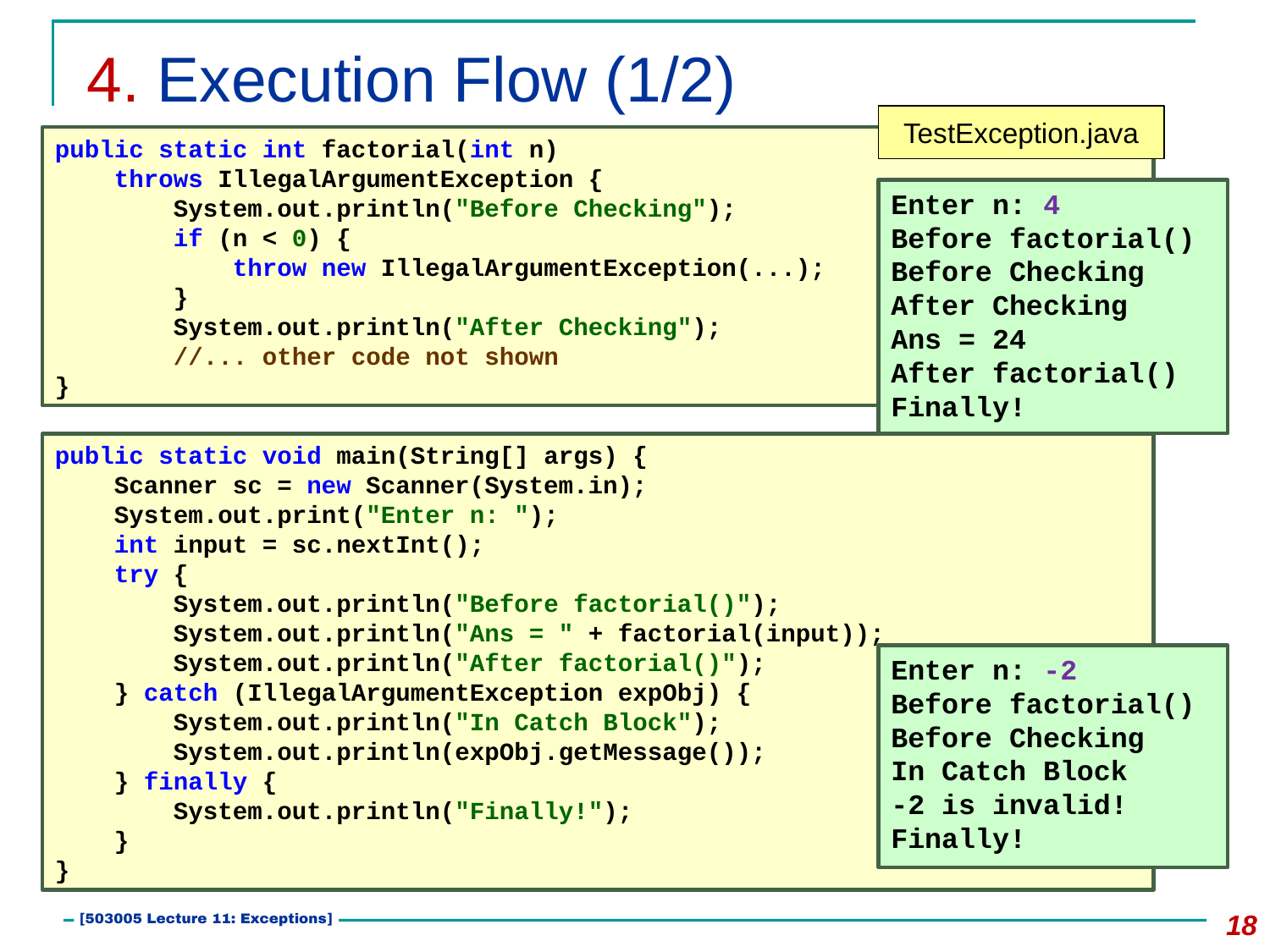

# 4. Execution Flow (1/2)
TestException.java
public static int factorial(int n)
    throws IllegalArgumentException {
        System.out.println("Before Checking");
        if (n < 0) {
            throw new IllegalArgumentException(...);
        }
        System.out.println("After Checking");
        //... other code not shown
}
Enter n: 4
Before factorial()
Before Checking
After Checking
Ans = 24
After factorial()
Finally!

public static void main(String[] args) {
    Scanner sc = new Scanner(System.in);
    System.out.print("Enter n: ");
    int input = sc.nextInt();
    try {
        System.out.println("Before factorial()");
        System.out.println("Ans = " + factorial(input));
        System.out.println("After factorial()");
    } catch (IllegalArgumentException expObj) {
        System.out.println("In Catch Block");
        System.out.println(expObj.getMessage());
    } finally {
        System.out.println("Finally!");
    }
}
Enter n: -2
Before factorial()
Before Checking
In Catch Block
-2 is invalid!
Finally!

18
[503005 Lecture 11: Exceptions]